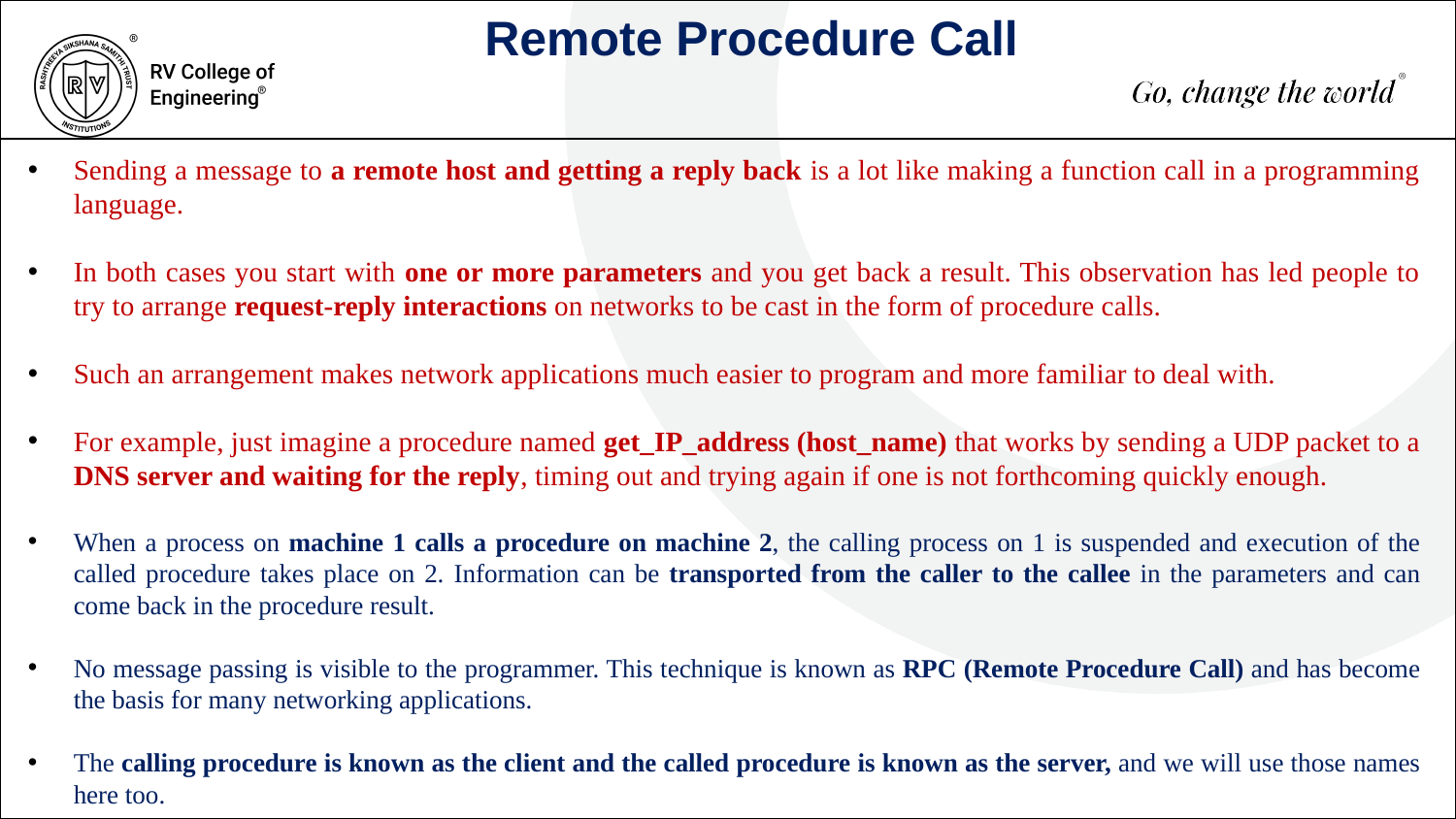

Remote Procedure Call

Sending a message to a remote host and getting a reply back is a lot like making a function call in a programming language.

In both cases you start with one or more parameters and you get back a result. This observation has led people to try to arrange request-reply interactions on networks to be cast in the form of procedure calls.

Such an arrangement makes network applications much easier to program and more familiar to deal with.

For example, just imagine a procedure named get_IP_address (host_name) that works by sending a UDP packet to a DNS server and waiting for the reply, timing out and trying again if one is not forthcoming quickly enough.

When a process on machine 1 calls a procedure on machine 2, the calling process on 1 is suspended and execution of the called procedure takes place on 2. Information can be transported from the caller to the callee in the parameters and can come back in the procedure result.

No message passing is visible to the programmer. This technique is known as RPC (Remote Procedure Call) and has become the basis for many networking applications.

The calling procedure is known as the client and the called procedure is known as the server, and we will use those names here too.